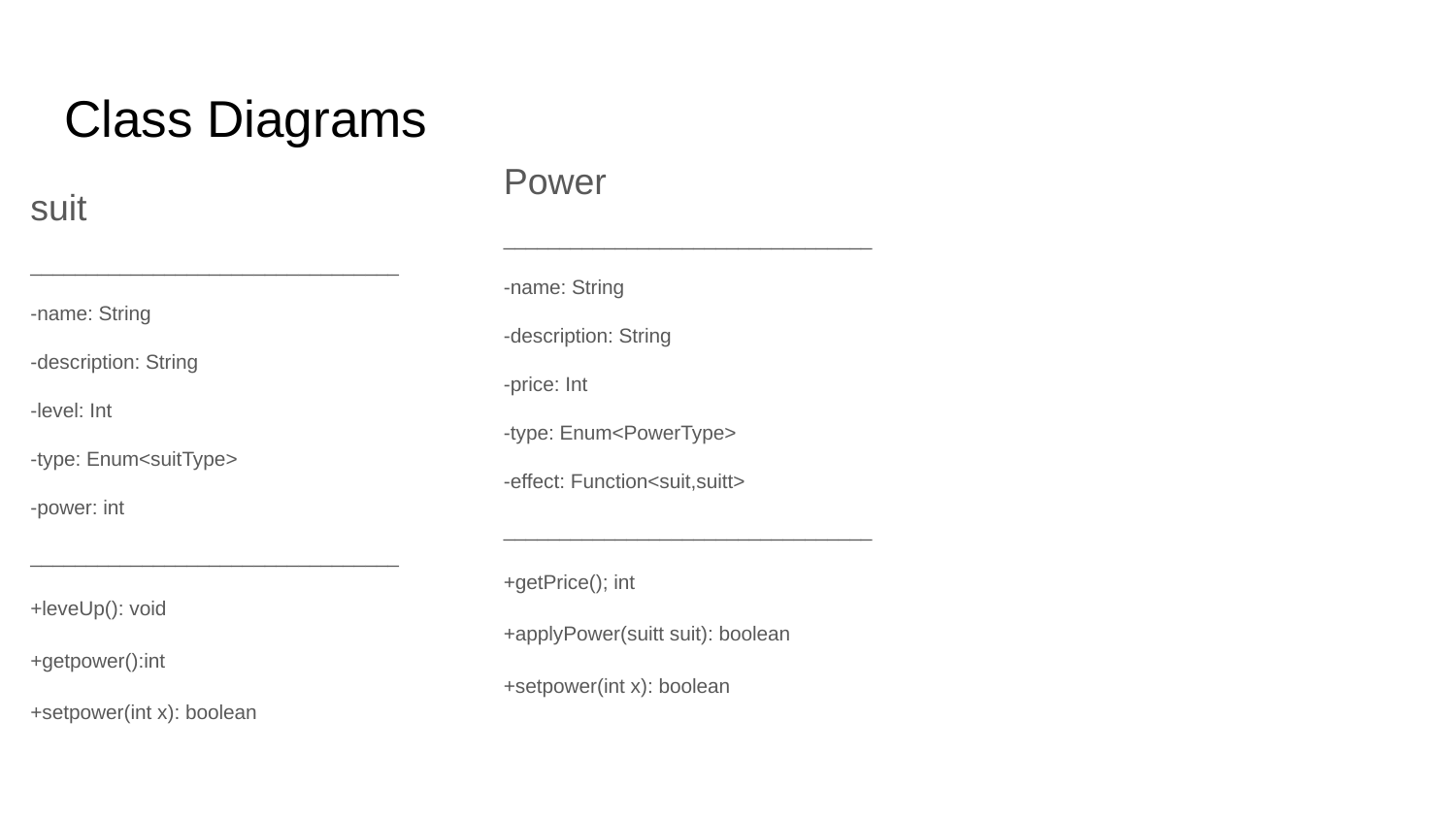

# Class Diagrams
Power
_________________________________
-name: String
-description: String
-price: Int
-type: Enum<PowerType>
-effect: Function<suit,suitt>
_________________________________
+getPrice(); int
+applyPower(suitt suit): boolean
+setpower(int x): boolean

suit
_________________________________
-name: String
-description: String
-level: Int
-type: Enum<suitType>
-power: int
_________________________________
+leveUp(): void
+getpower():int
+setpower(int x): boolean